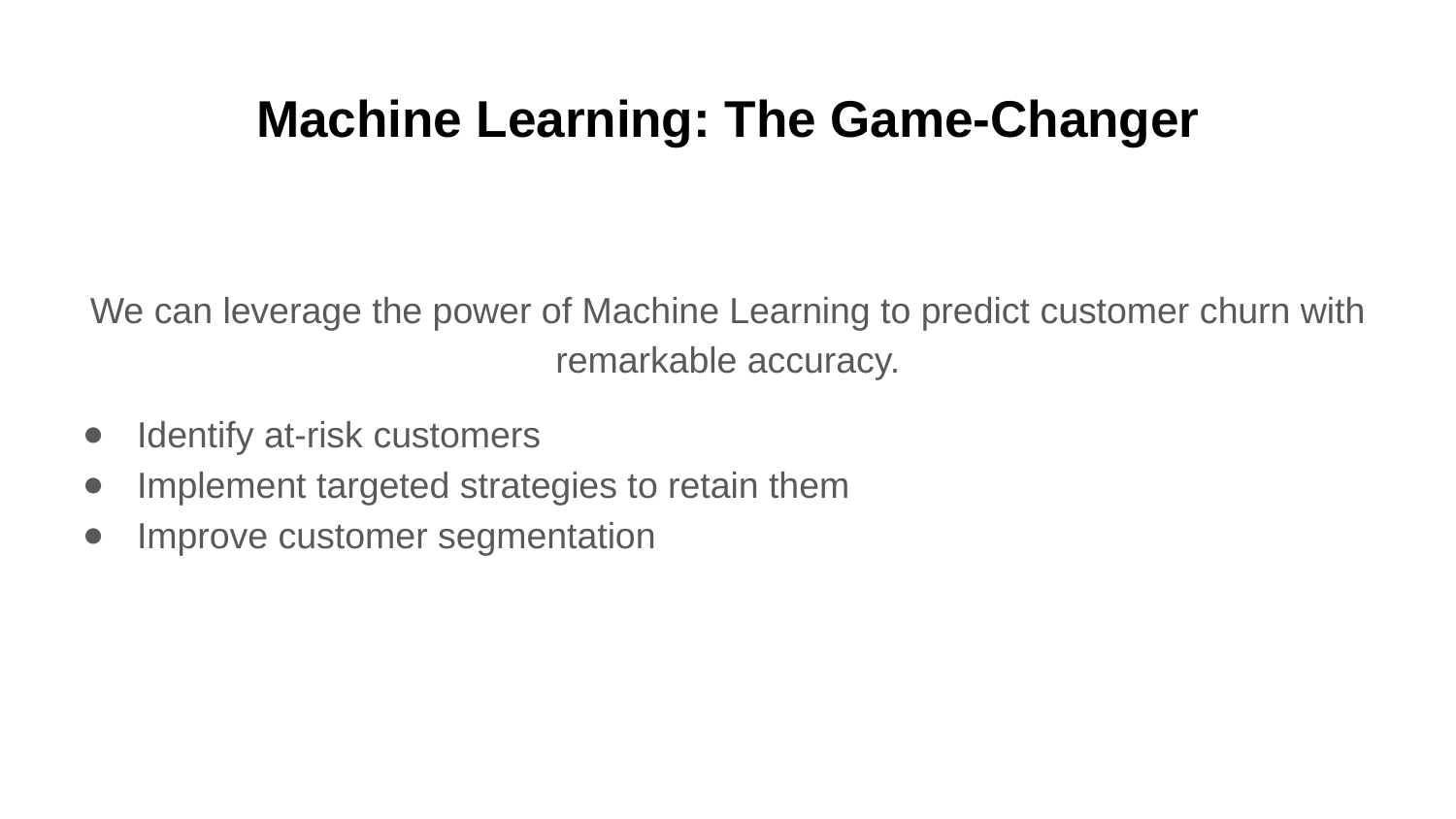

# Machine Learning: The Game-Changer
We can leverage the power of Machine Learning to predict customer churn with remarkable accuracy.
Identify at-risk customers
Implement targeted strategies to retain them
Improve customer segmentation